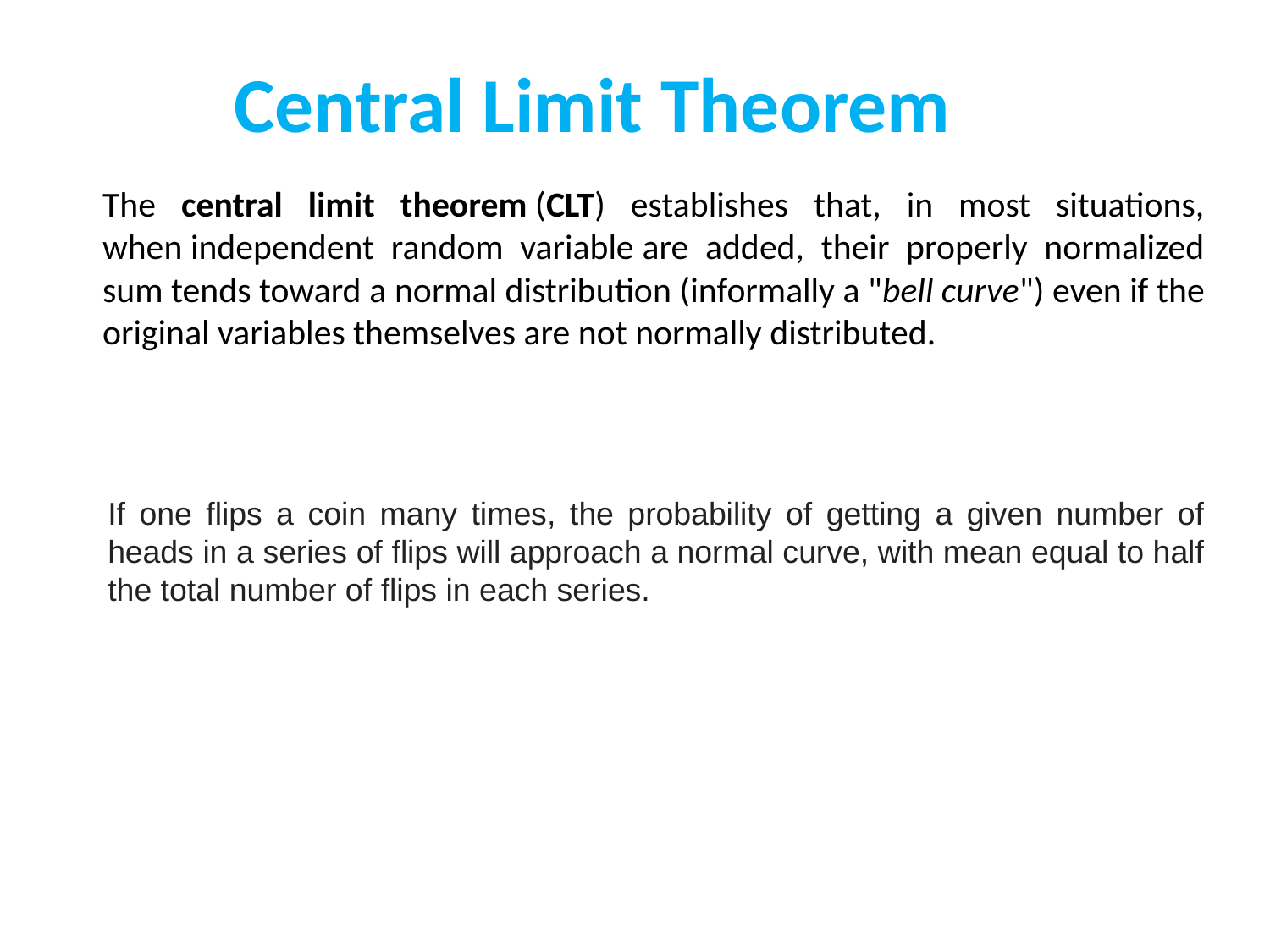

Central Limit Theorem

	The central limit theorem (CLT) establishes that, in most situations, when independent random variable are added, their properly normalized sum tends toward a normal distribution (informally a "bell curve") even if the original variables themselves are not normally distributed.

If one flips a coin many times, the probability of getting a given number of heads in a series of flips will approach a normal curve, with mean equal to half the total number of flips in each series.